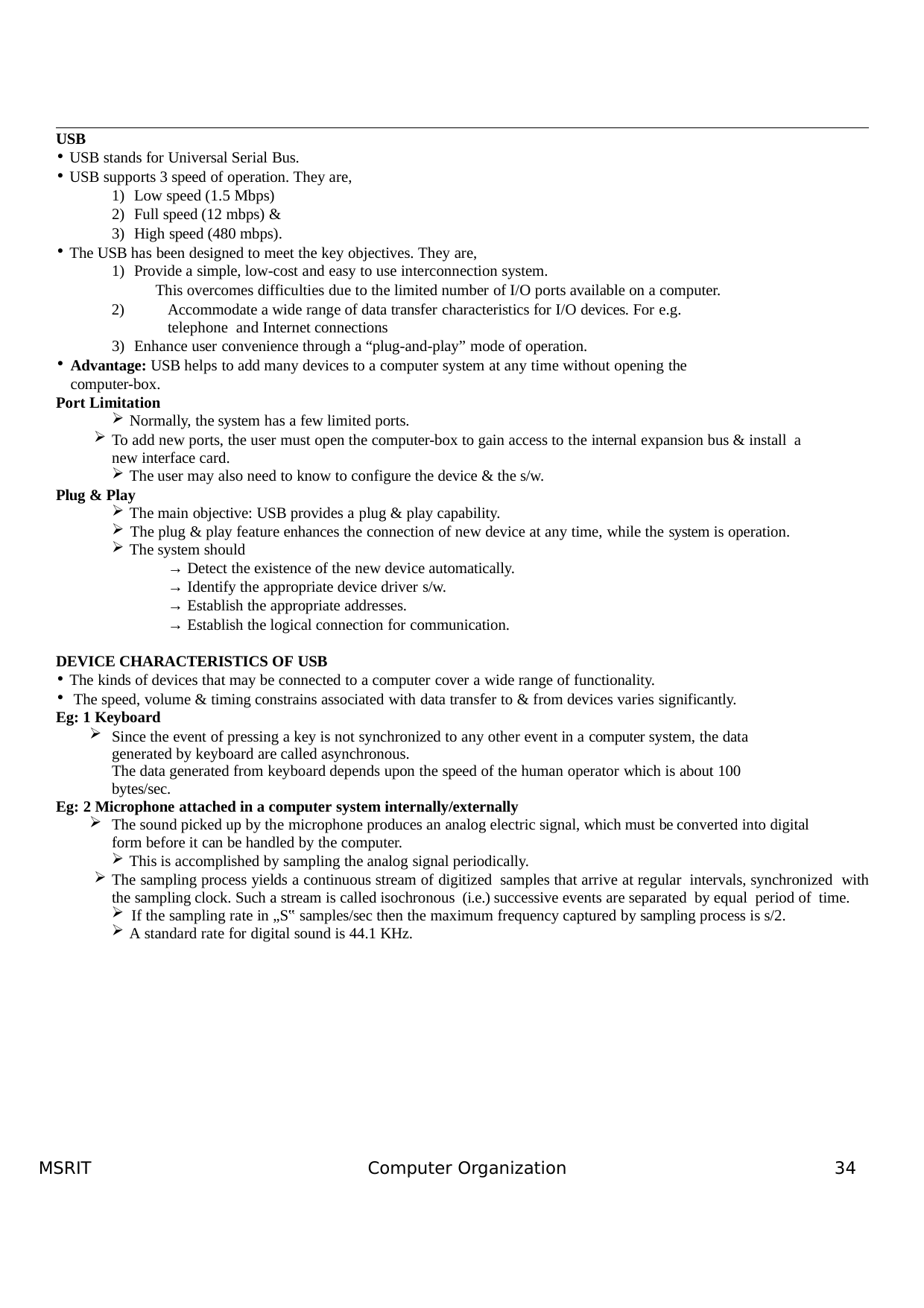

USB
USB stands for Universal Serial Bus.
USB supports 3 speed of operation. They are,
Low speed (1.5 Mbps)
Full speed (12 mbps) &
High speed (480 mbps).
The USB has been designed to meet the key objectives. They are,
Provide a simple, low-cost and easy to use interconnection system.
This overcomes difficulties due to the limited number of I/O ports available on a computer.
Accommodate a wide range of data transfer characteristics for I/O devices. For e.g. telephone  and Internet connections
Enhance user convenience through a “plug-and-play” mode of operation.
Advantage: USB helps to add many devices to a computer system at any time without opening the computer-box.
Port Limitation
Normally, the system has a few limited ports.
To add new ports, the user must open the computer-box to gain access to the internal expansion bus & install  a new interface card.
The user may also need to know to configure the device & the s/w.
Plug & Play
The main objective: USB provides a plug & play capability.
The plug & play feature enhances the connection of new device at any time, while the system is operation.
The system should
→ Detect the existence of the new device automatically.
→ Identify the appropriate device driver s/w.
→ Establish the appropriate addresses.
→ Establish the logical connection for communication.

DEVICE CHARACTERISTICS OF USB
The kinds of devices that may be connected to a computer cover a wide range of functionality.
The speed, volume & timing constrains associated with data transfer to & from devices varies significantly.
Eg: 1 Keyboard
Since the event of pressing a key is not synchronized to any other event in a computer system, the data  generated by keyboard are called asynchronous.
The data generated from keyboard depends upon the speed of the human operator which is about 100 bytes/sec.
Eg: 2 Microphone attached in a computer system internally/externally
The sound picked up by the microphone produces an analog electric signal, which must be converted into digital  form before it can be handled by the computer.
This is accomplished by sampling the analog signal periodically.
The sampling process yields a continuous stream of digitized samples that arrive at regular intervals, synchronized  with the sampling clock. Such a stream is called isochronous (i.e.) successive events are separated by equal period of  time.
If the sampling rate in „S‟ samples/sec then the maximum frequency captured by sampling process is s/2.
A standard rate for digital sound is 44.1 KHz.

MSRIT
Computer Organization
34